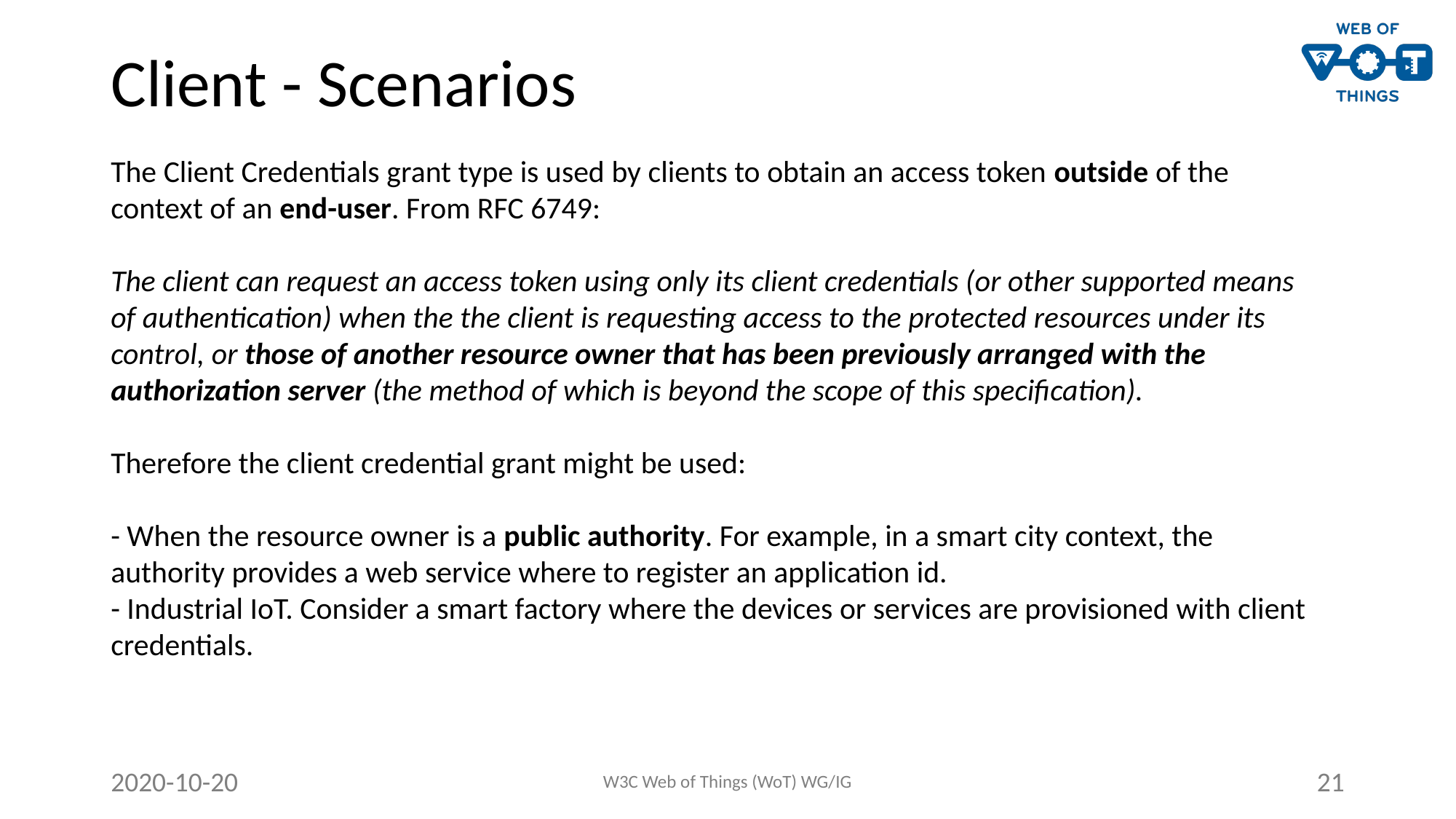

# Client - Scenarios
The Client Credentials grant type is used by clients to obtain an access token outside of the context of an end-user. From RFC 6749:

The client can request an access token using only its client credentials (or other supported means of authentication) when the the client is requesting access to the protected resources under its control, or those of another resource owner that has been previously arranged with the authorization server (the method of which is beyond the scope of this specification).

Therefore the client credential grant might be used:

- When the resource owner is a public authority. For example, in a smart city context, the authority provides a web service where to register an application id.
- Industrial IoT. Consider a smart factory where the devices or services are provisioned with client credentials.

2020-10-20
W3C Web of Things (WoT) WG/IG
21